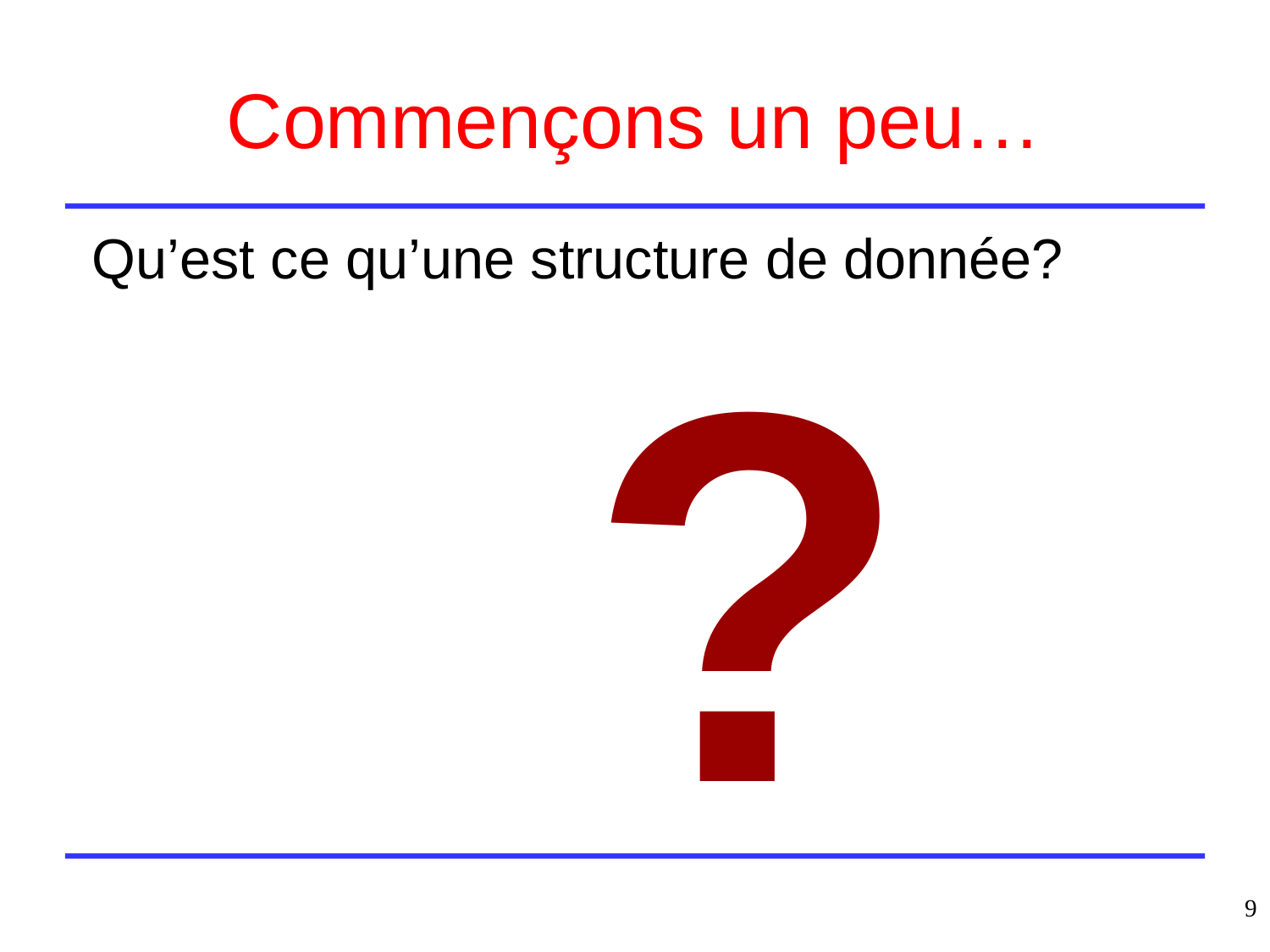

# Commençons un peu…
Qu’est ce qu’une structure de donnée?
?
9